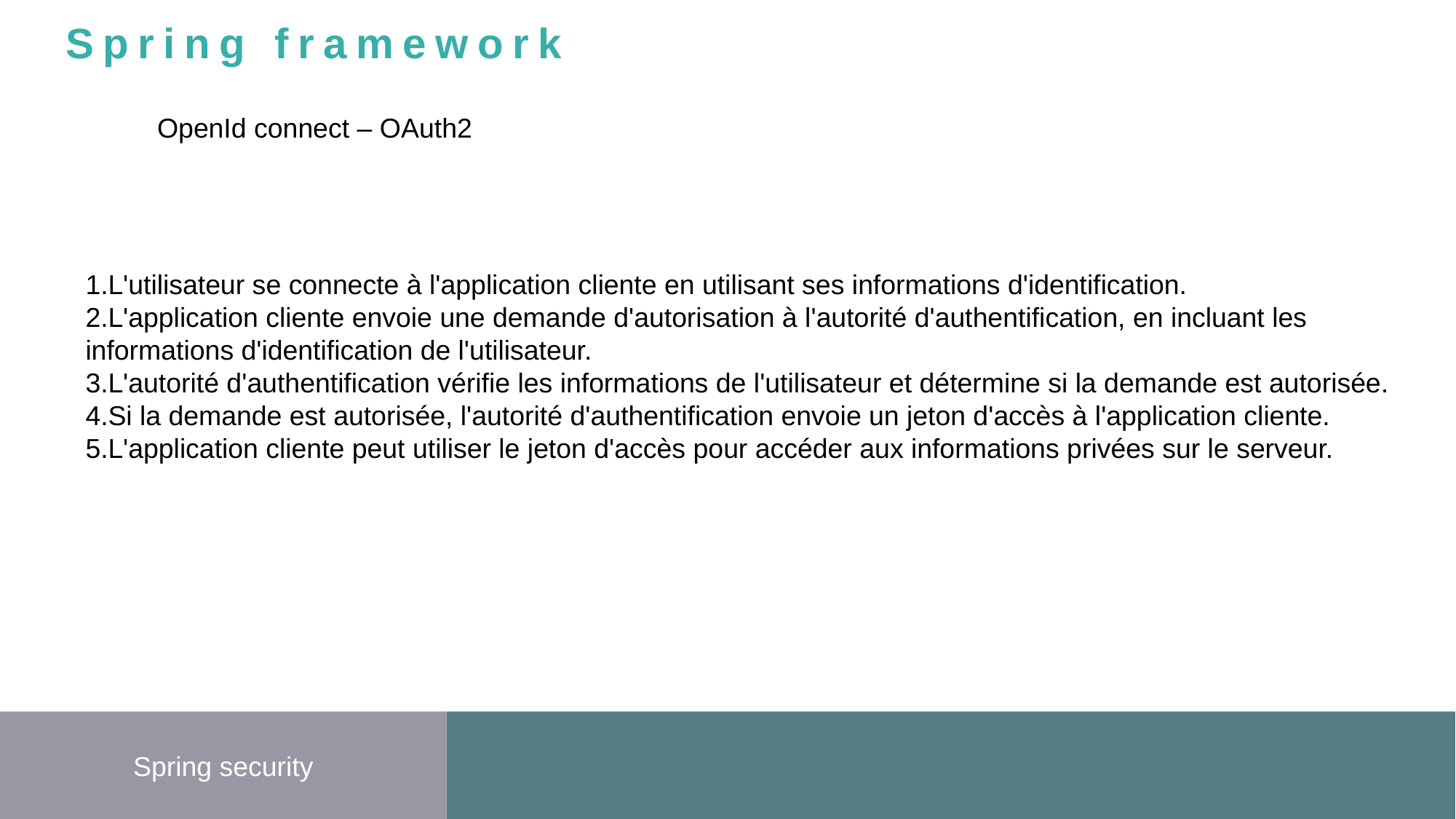

Spring framework
OpenId connect – OAuth2
L'utilisateur se connecte à l'application cliente en utilisant ses informations d'identification.
L'application cliente envoie une demande d'autorisation à l'autorité d'authentification, en incluant les informations d'identification de l'utilisateur.
L'autorité d'authentification vérifie les informations de l'utilisateur et détermine si la demande est autorisée.
Si la demande est autorisée, l'autorité d'authentification envoie un jeton d'accès à l'application cliente.
L'application cliente peut utiliser le jeton d'accès pour accéder aux informations privées sur le serveur.
Spring security